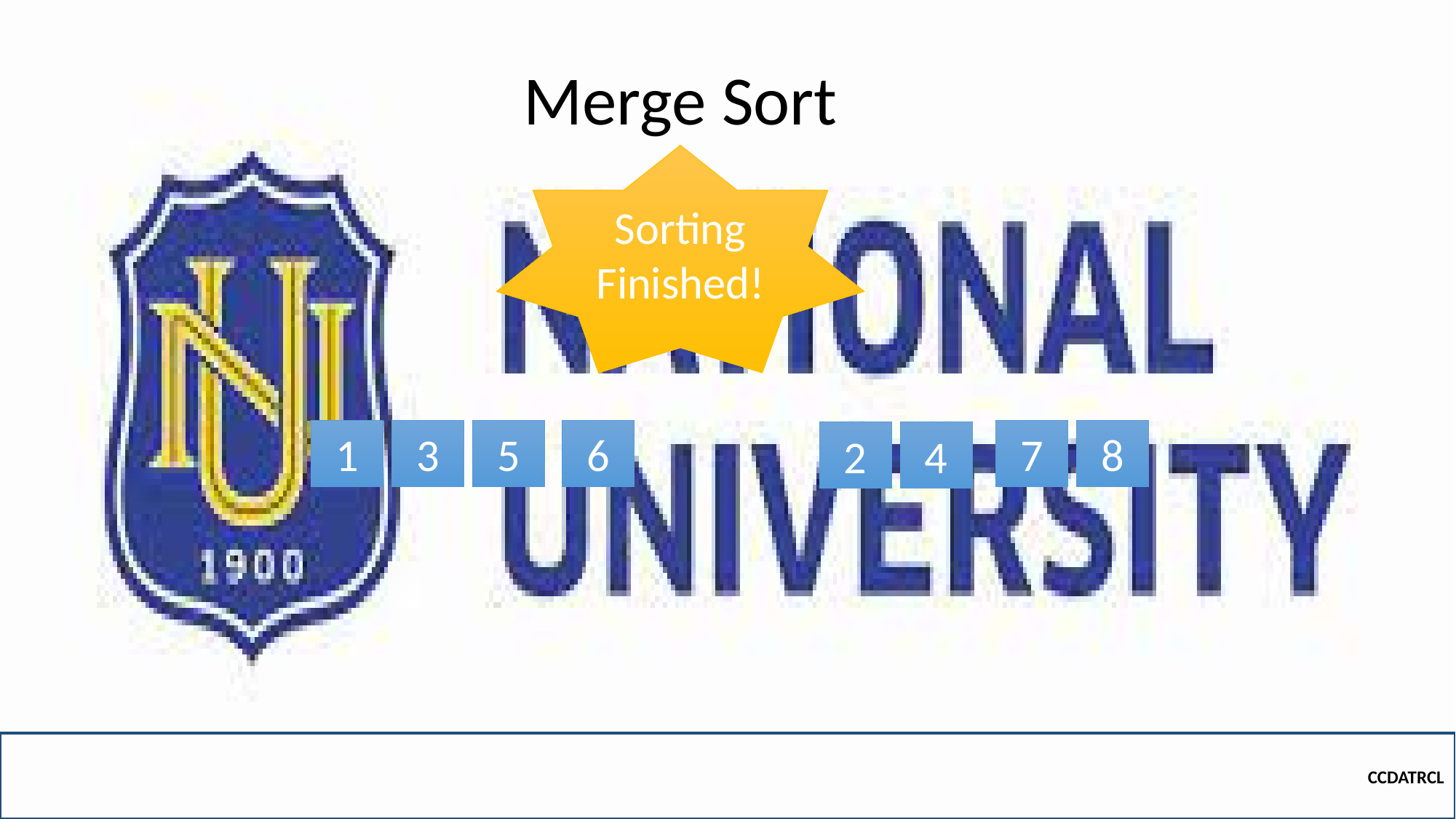

# Merge Sort
Sorting Finished!
7
8
6
5
1
3
2
4
CCDATRCL